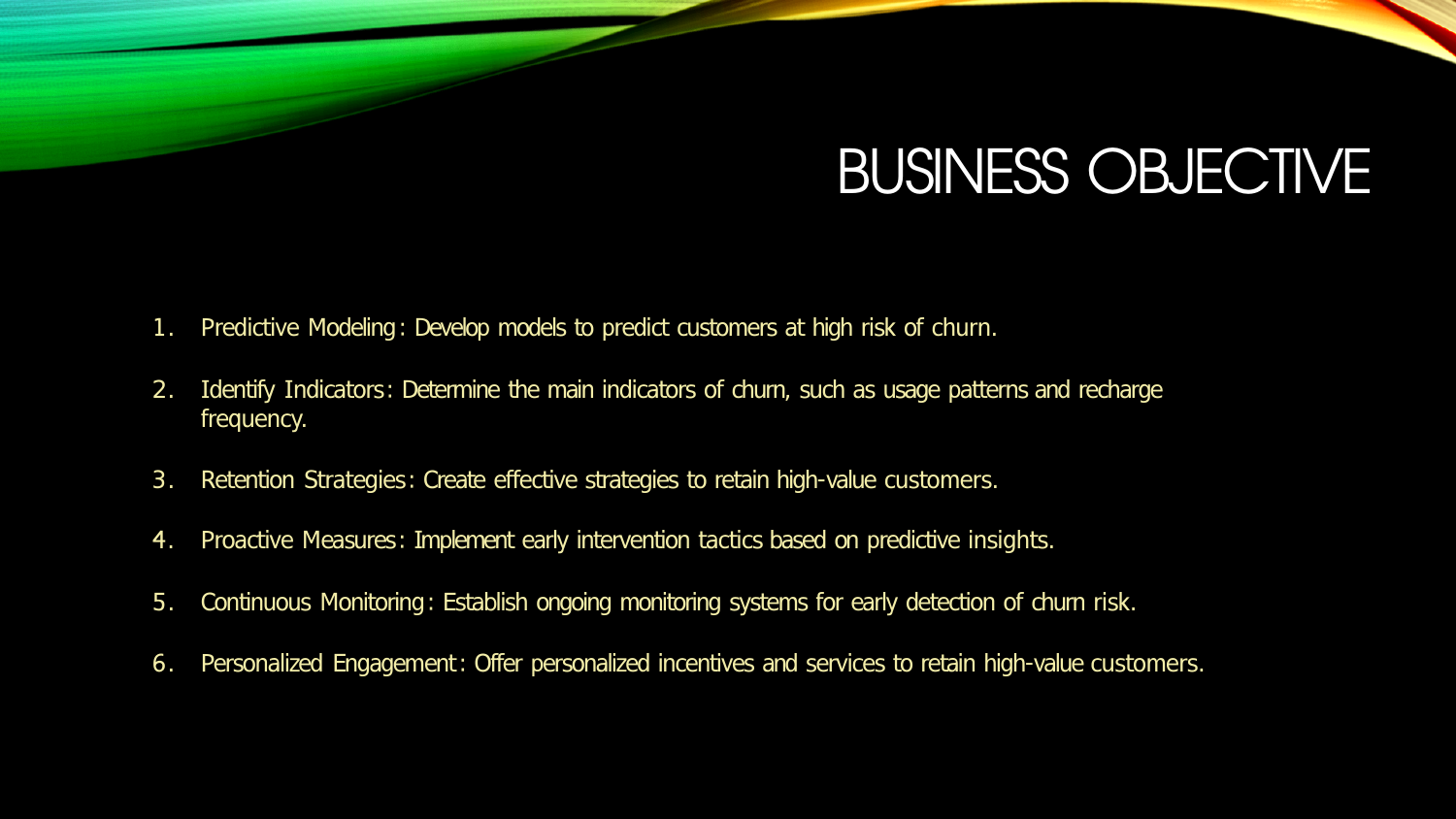

# Business Objective
Predictive Modeling: Develop models to predict customers at high risk of churn.

Identify Indicators: Determine the main indicators of churn, such as usage patterns and recharge frequency.

Retention Strategies: Create effective strategies to retain high-value customers.

Proactive Measures: Implement early intervention tactics based on predictive insights.

Continuous Monitoring: Establish ongoing monitoring systems for early detection of churn risk.

Personalized Engagement: Offer personalized incentives and services to retain high-value customers.